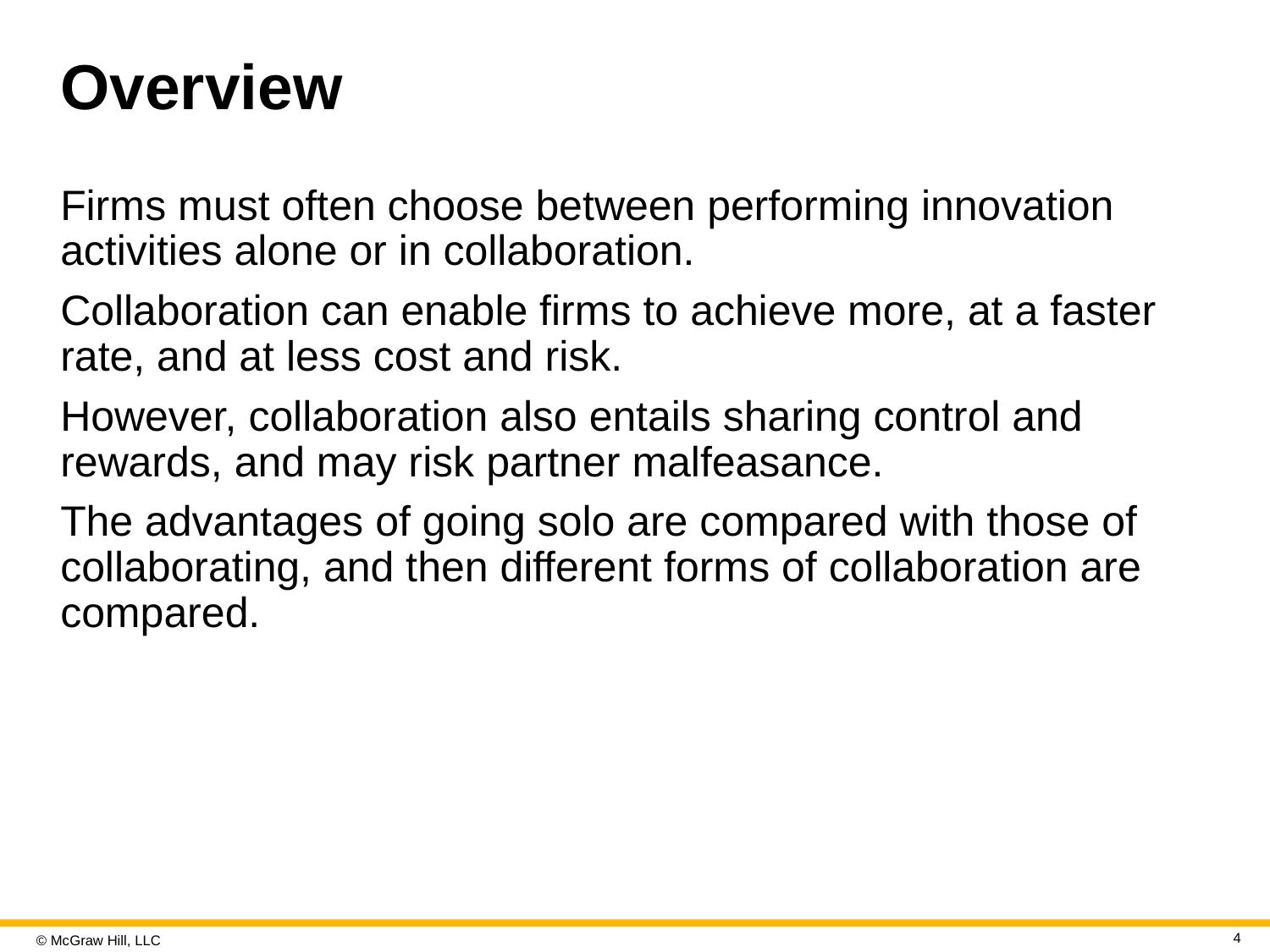

# Overview
Firms must often choose between performing innovation activities alone or in collaboration.
Collaboration can enable firms to achieve more, at a faster rate, and at less cost and risk.
However, collaboration also entails sharing control and rewards, and may risk partner malfeasance.
The advantages of going solo are compared with those of collaborating, and then different forms of collaboration are compared.
4